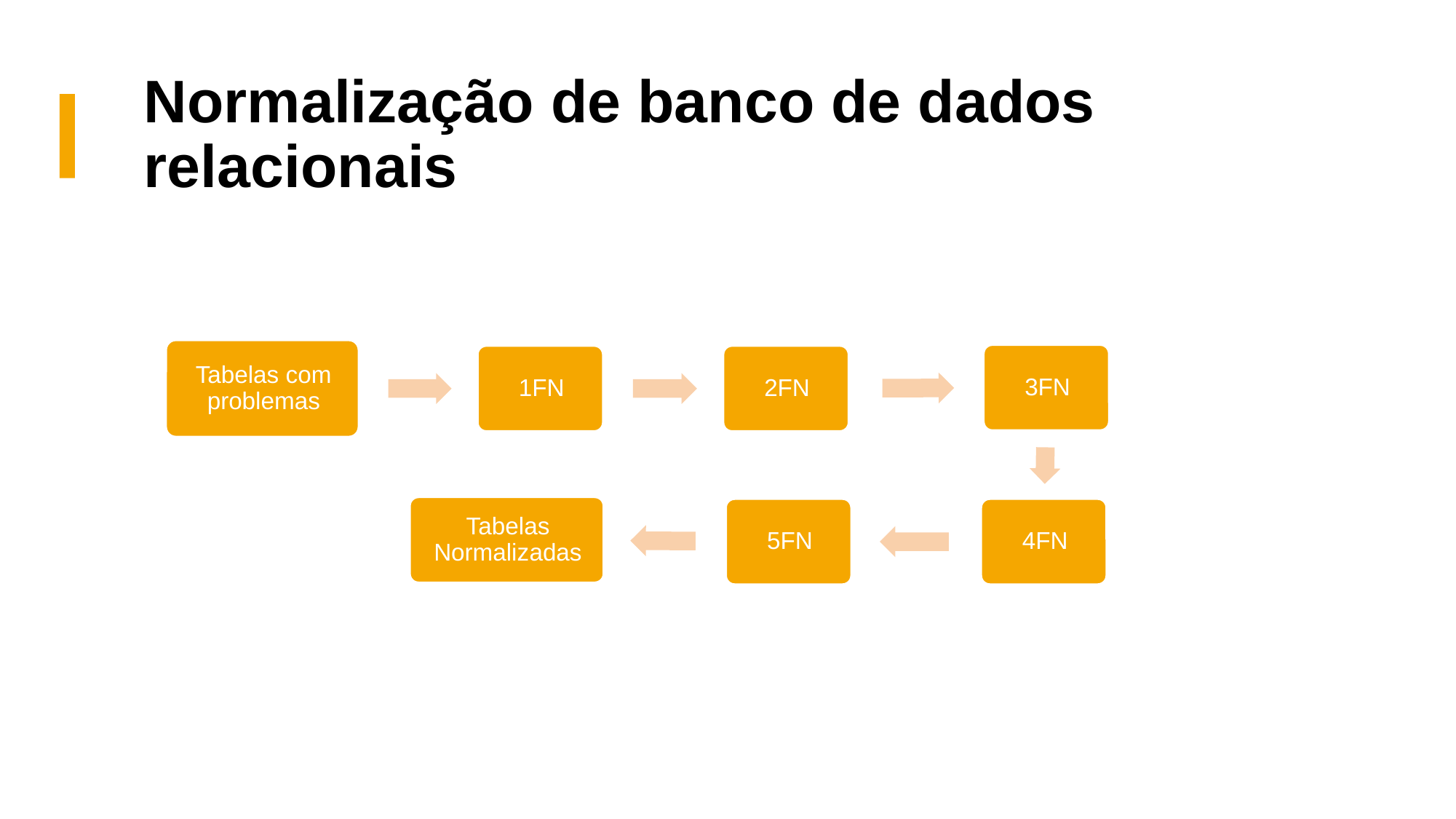

# Normalização de banco de dados relacionais
Tabelas com problemas

1FN

2FN

3FN

4FN

5FN

Tabelas Normalizadas